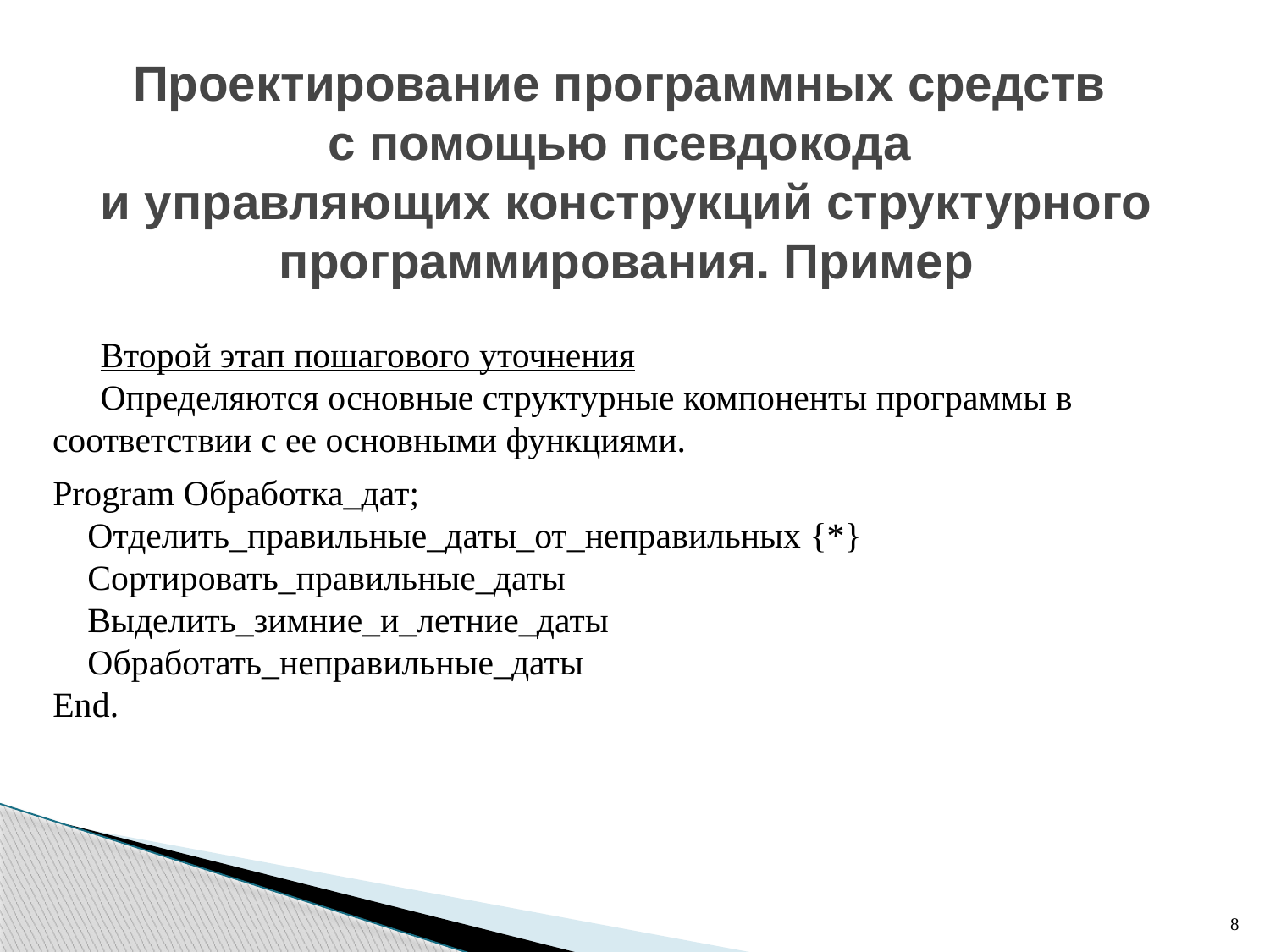

# Проектирование программных средств с помощью псевдокода и управляющих конструкций структурного программирования. Пример
Второй этап пошагового уточнения
Определяются основные структурные компоненты программы в соответствии с ее основными функциями.
Program Обработка_дат;
Отделить_правильные_даты_от_неправильных {*}
Сортировать_правильные_даты
Выделить_зимние_и_летние_даты
Обработать_неправильные_даты
End.

8